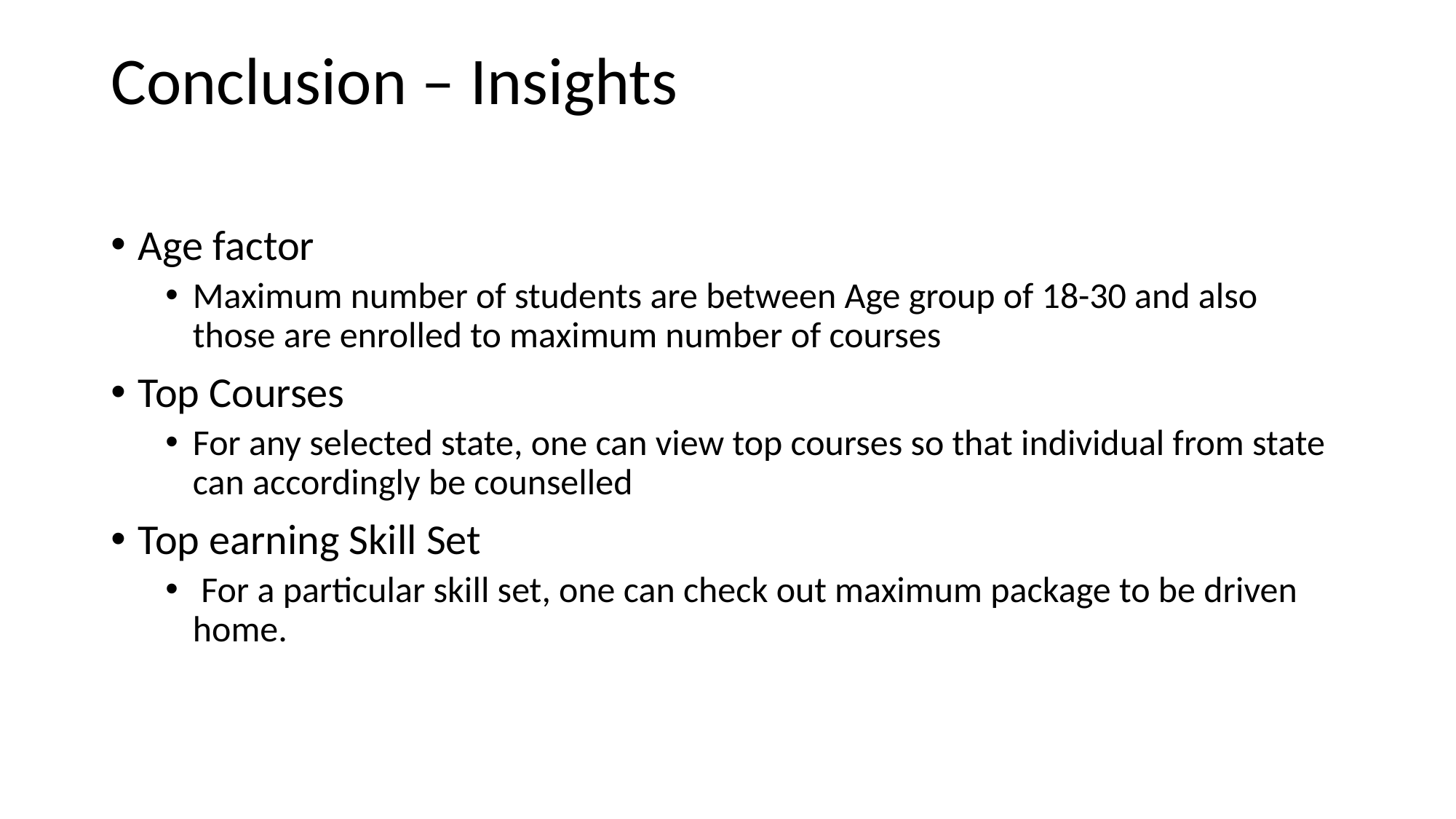

# Conclusion – Insights
Age factor
Maximum number of students are between Age group of 18-30 and also those are enrolled to maximum number of courses
Top Courses
For any selected state, one can view top courses so that individual from state can accordingly be counselled
Top earning Skill Set
 For a particular skill set, one can check out maximum package to be driven home.